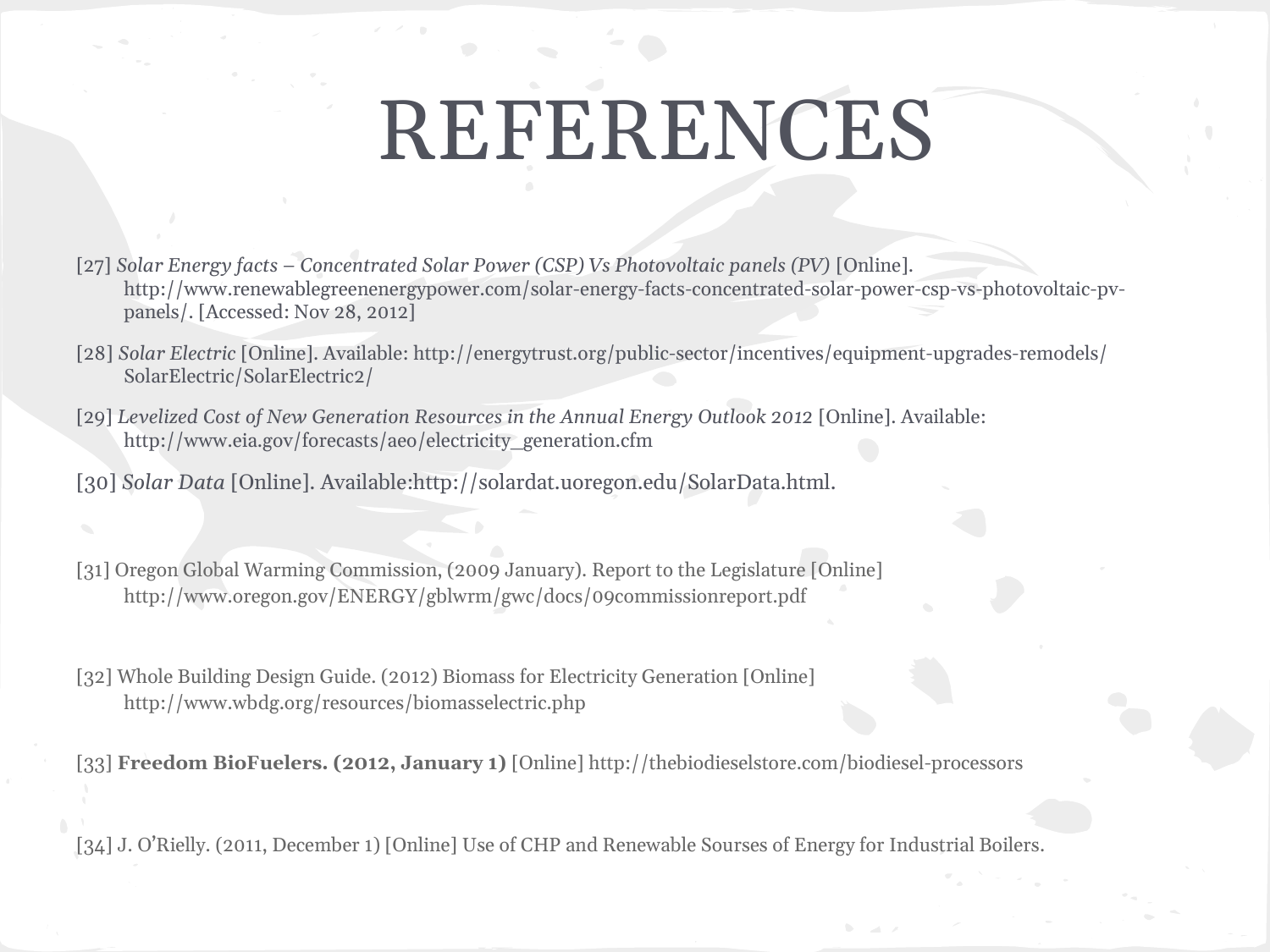

# REFERENCES
[27] Solar Energy facts – Concentrated Solar Power (CSP) Vs Photovoltaic panels (PV) [Online]. http://www.renewablegreenenergypower.com/solar-energy-facts-concentrated-solar-power-csp-vs-photovoltaic-pv-panels/. [Accessed: Nov 28, 2012]
[28] Solar Electric [Online]. Available: http://energytrust.org/public-sector/incentives/equipment-upgrades-remodels/SolarElectric/SolarElectric2/
[29] Levelized Cost of New Generation Resources in the Annual Energy Outlook 2012 [Online]. Available: http://www.eia.gov/forecasts/aeo/electricity_generation.cfm
[30] Solar Data [Online]. Available:http://solardat.uoregon.edu/SolarData.html.
[31] Oregon Global Warming Commission, (2009 January). Report to the Legislature [Online] http://www.oregon.gov/ENERGY/gblwrm/gwc/docs/09commissionreport.pdf
[32] Whole Building Design Guide. (2012) Biomass for Electricity Generation [Online] http://www.wbdg.org/resources/biomasselectric.php

[33] Freedom BioFuelers. (2012, January 1) [Online] http://thebiodieselstore.com/biodiesel-processors

[34] J. O’Rielly. (2011, December 1) [Online] Use of CHP and Renewable Sourses of Energy for Industrial Boilers.